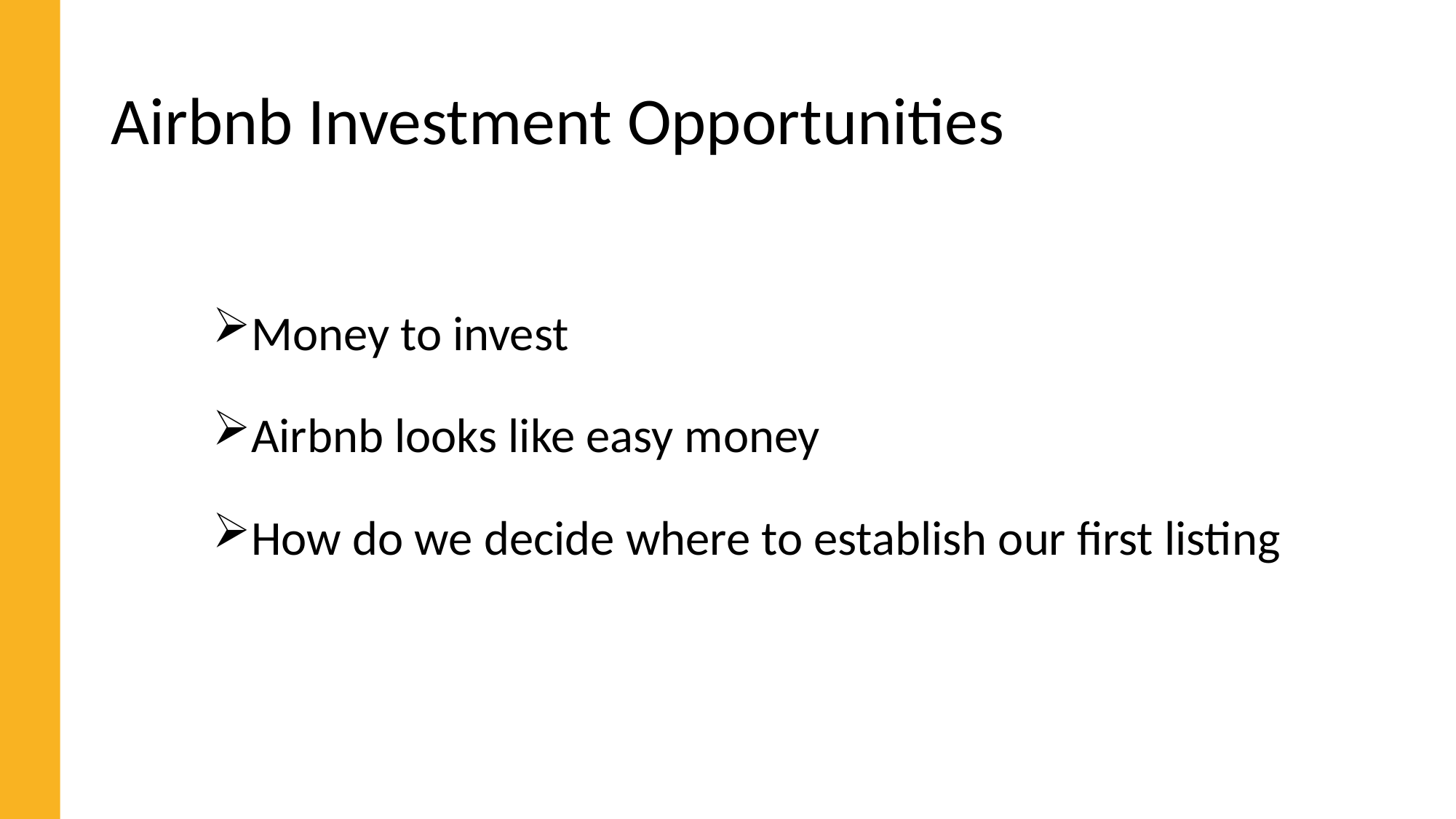

# Airbnb Investment Opportunities
Money to invest
Airbnb looks like easy money
How do we decide where to establish our first listing